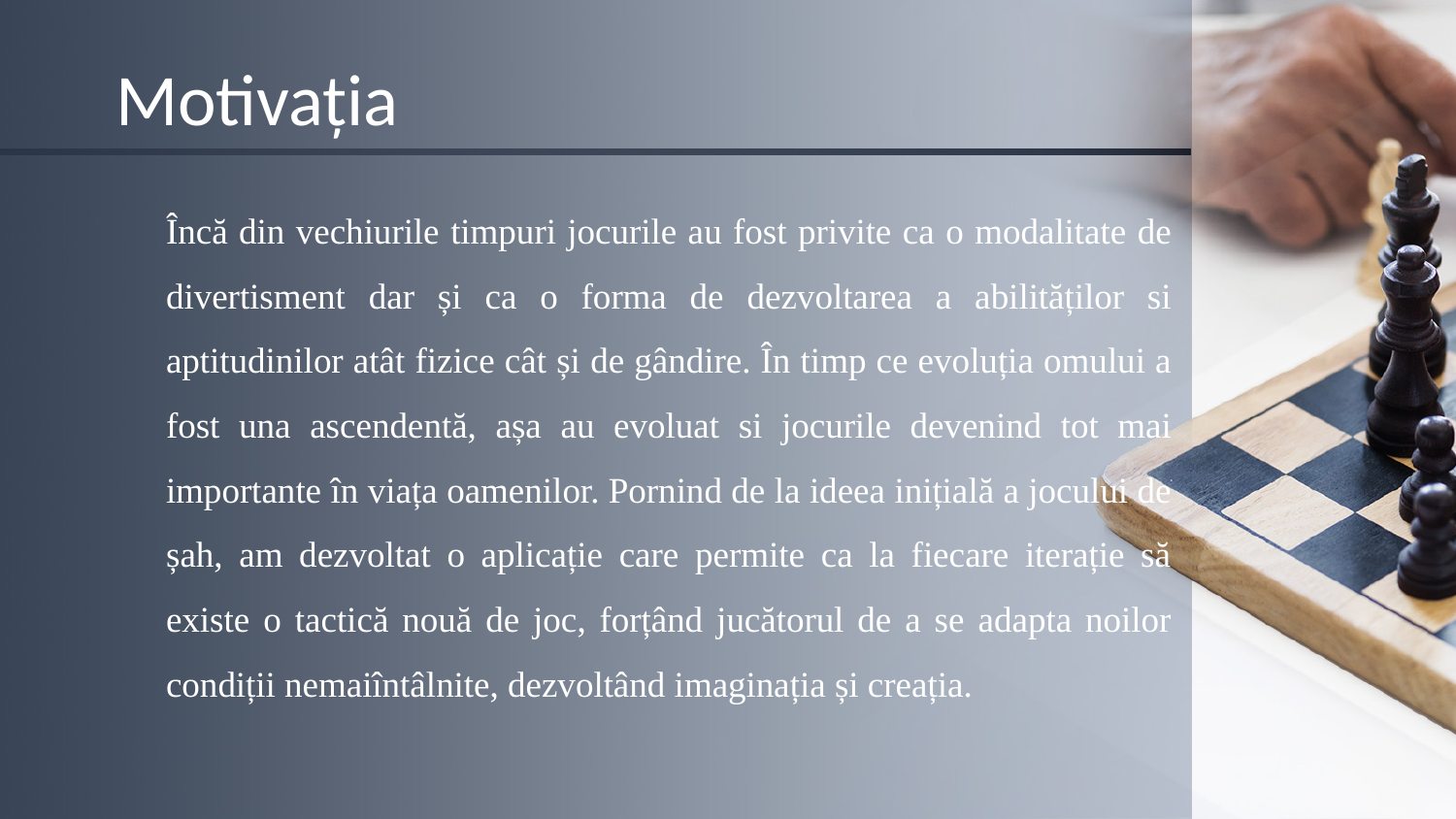

# Motivația
	Încă din vechiurile timpuri jocurile au fost privite ca o modalitate de divertisment dar și ca o forma de dezvoltarea a abilităților si aptitudinilor atât fizice cât și de gândire. În timp ce evoluția omului a fost una ascendentă, așa au evoluat si jocurile devenind tot mai importante în viața oamenilor. Pornind de la ideea inițială a jocului de șah, am dezvoltat o aplicație care permite ca la fiecare iterație să existe o tactică nouă de joc, forțând jucătorul de a se adapta noilor condiții nemaiîntâlnite, dezvoltând imaginația și creația.